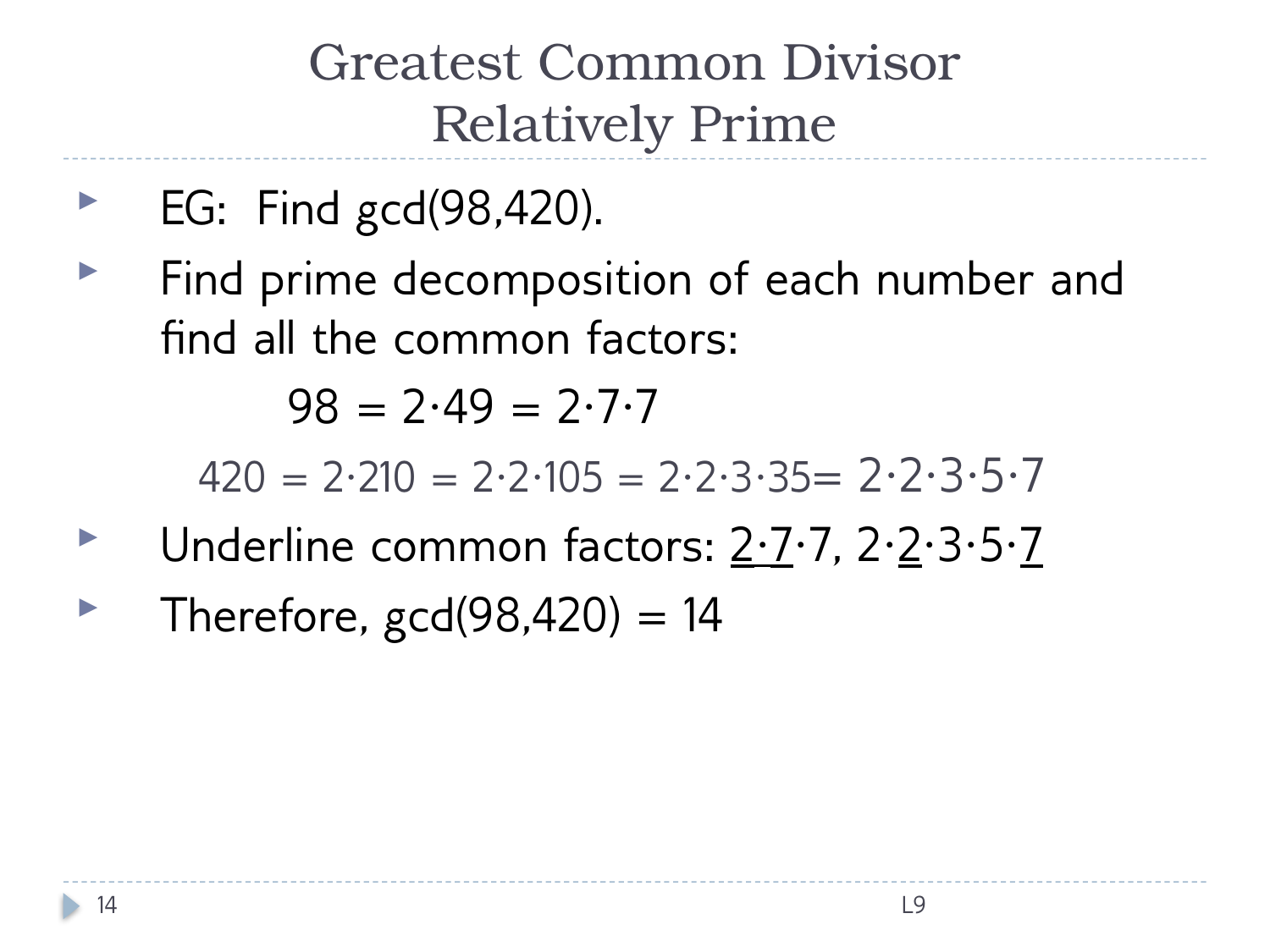

# Greatest Common Divisor Relatively Prime
EG:  Find gcd(98,420).
Find prime decomposition of each number and find all the common factors:
		98 = 2·49 = 2·7·7
	420 = 2·210 = 2·2·105 = 2·2·3·35= 2·2·3·5·7
Underline common factors: 2·7·7, 2·2·3·5·7
Therefore, gcd(98,420) = 14
14
L9